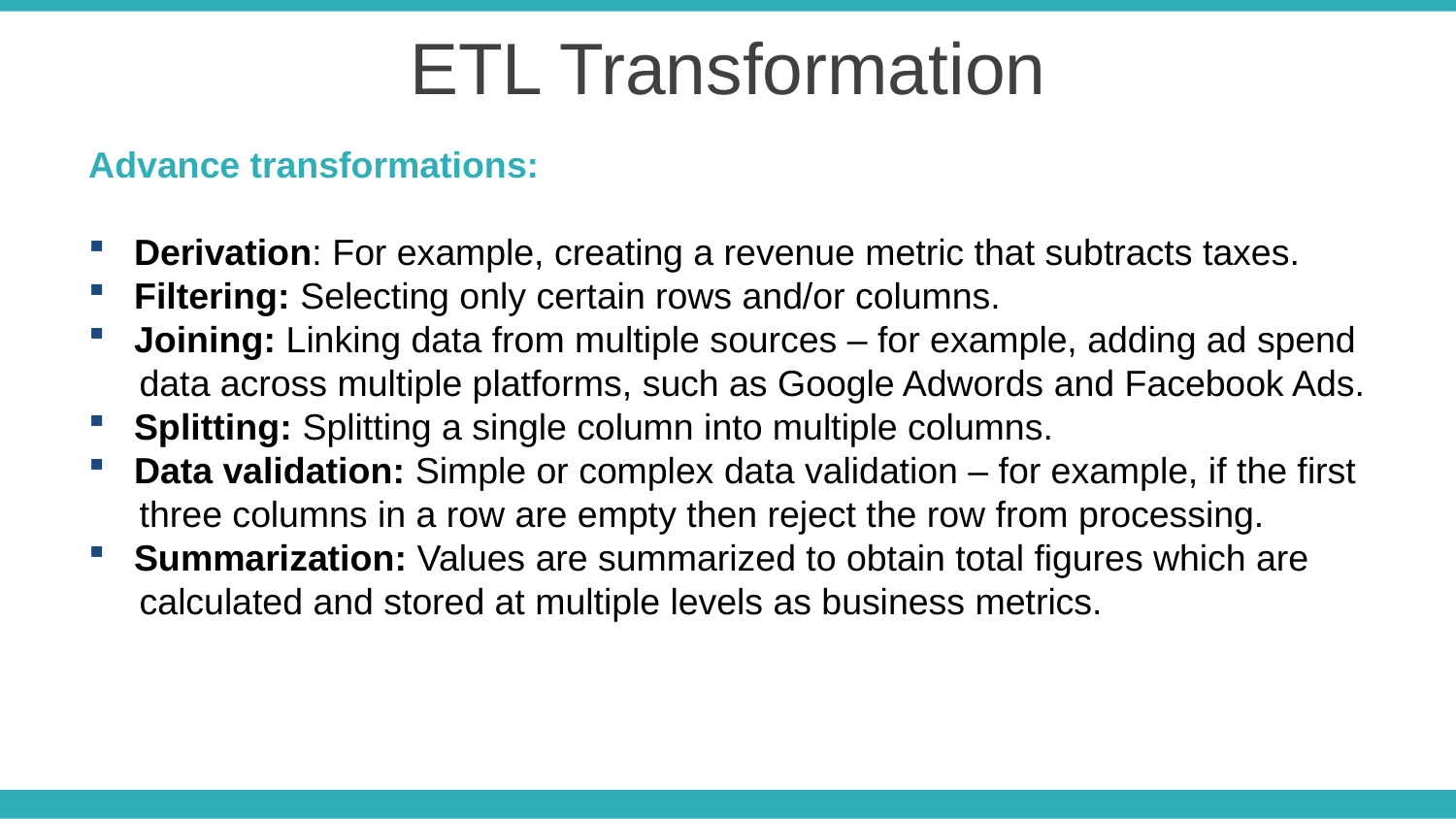

ETL Transformation
Advance transformations:

Derivation: For example, creating a revenue metric that subtracts taxes.
Filtering: Selecting only certain rows and/or columns.
Joining: Linking data from multiple sources – for example, adding ad spend
     data across multiple platforms, such as Google Adwords and Facebook Ads.
Splitting: Splitting a single column into multiple columns.
Data validation: Simple or complex data validation – for example, if the first
     three columns in a row are empty then reject the row from processing.
Summarization: Values are summarized to obtain total figures which are
     calculated and stored at multiple levels as business metrics.